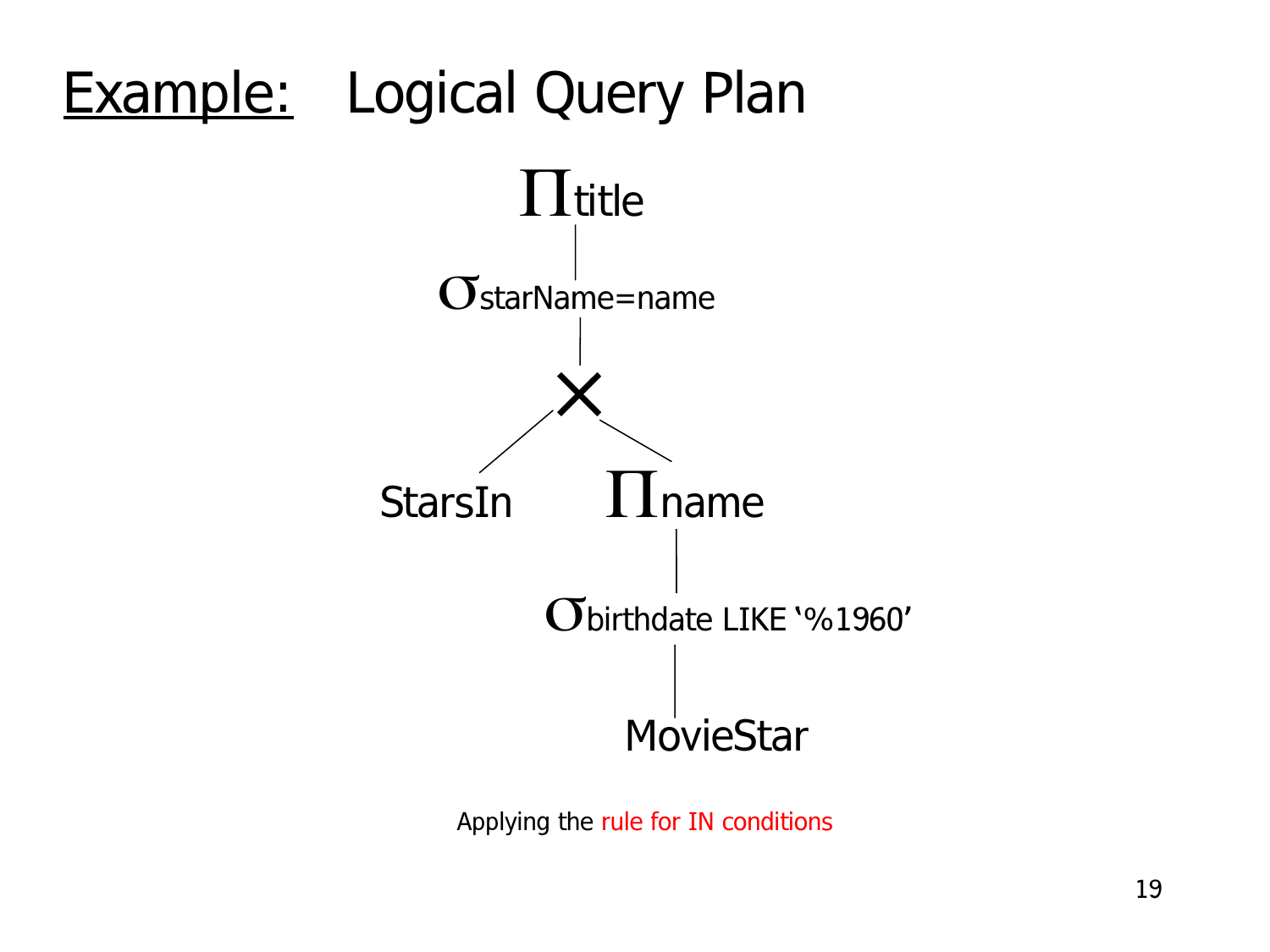

Example:   Logical Query Plan
Πtitle

σstarName=name

×

StarsIn       Πname

σbirthdate LIKE ‘%1960’

 MovieStar
Applying the rule for IN conditions
19